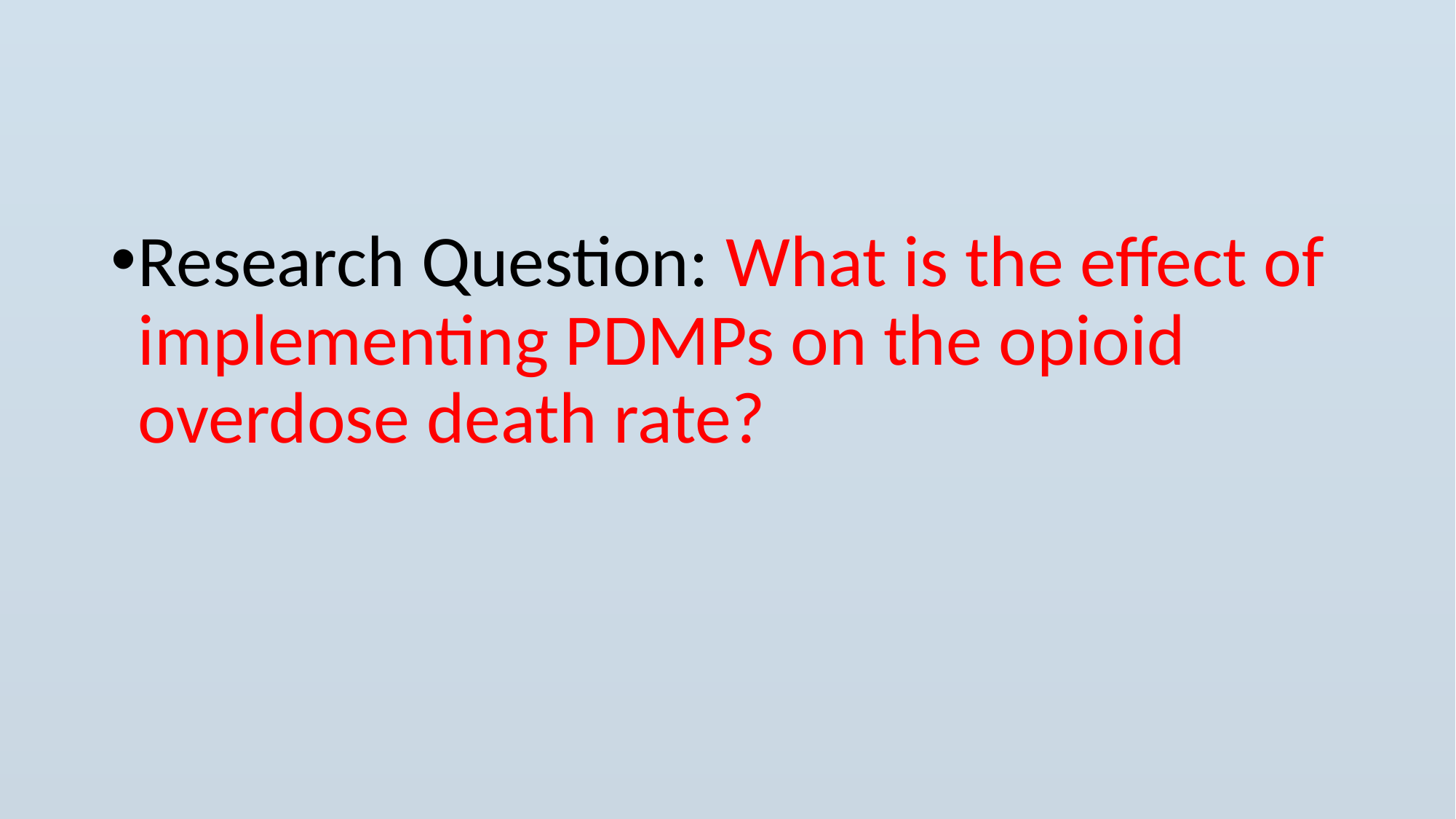

#
Research Question: What is the effect of implementing PDMPs on the opioid overdose death rate?